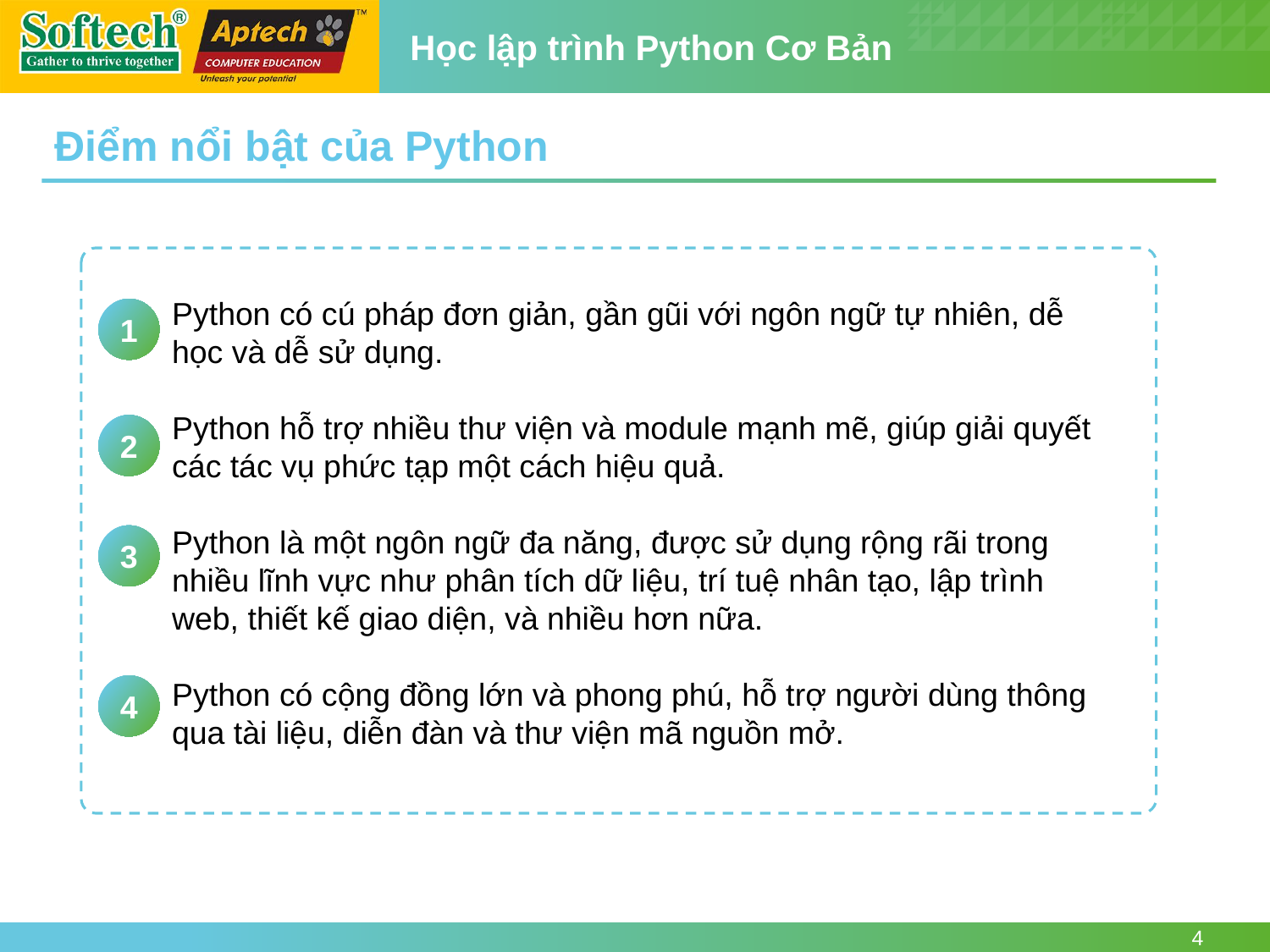

Điểm nổi bật của Python

Python có cú pháp đơn giản, gần gũi với ngôn ngữ tự nhiên, dễ học và dễ sử dụng.

Python hỗ trợ nhiều thư viện và module mạnh mẽ, giúp giải quyết các tác vụ phức tạp một cách hiệu quả.
Python là một ngôn ngữ đa năng, được sử dụng rộng rãi trong nhiều lĩnh vực như phân tích dữ liệu, trí tuệ nhân tạo, lập trình web, thiết kế giao diện, và nhiều hơn nữa.
Python có cộng đồng lớn và phong phú, hỗ trợ người dùng thông qua tài liệu, diễn đàn và thư viện mã nguồn mở.
1
2
3
4
4